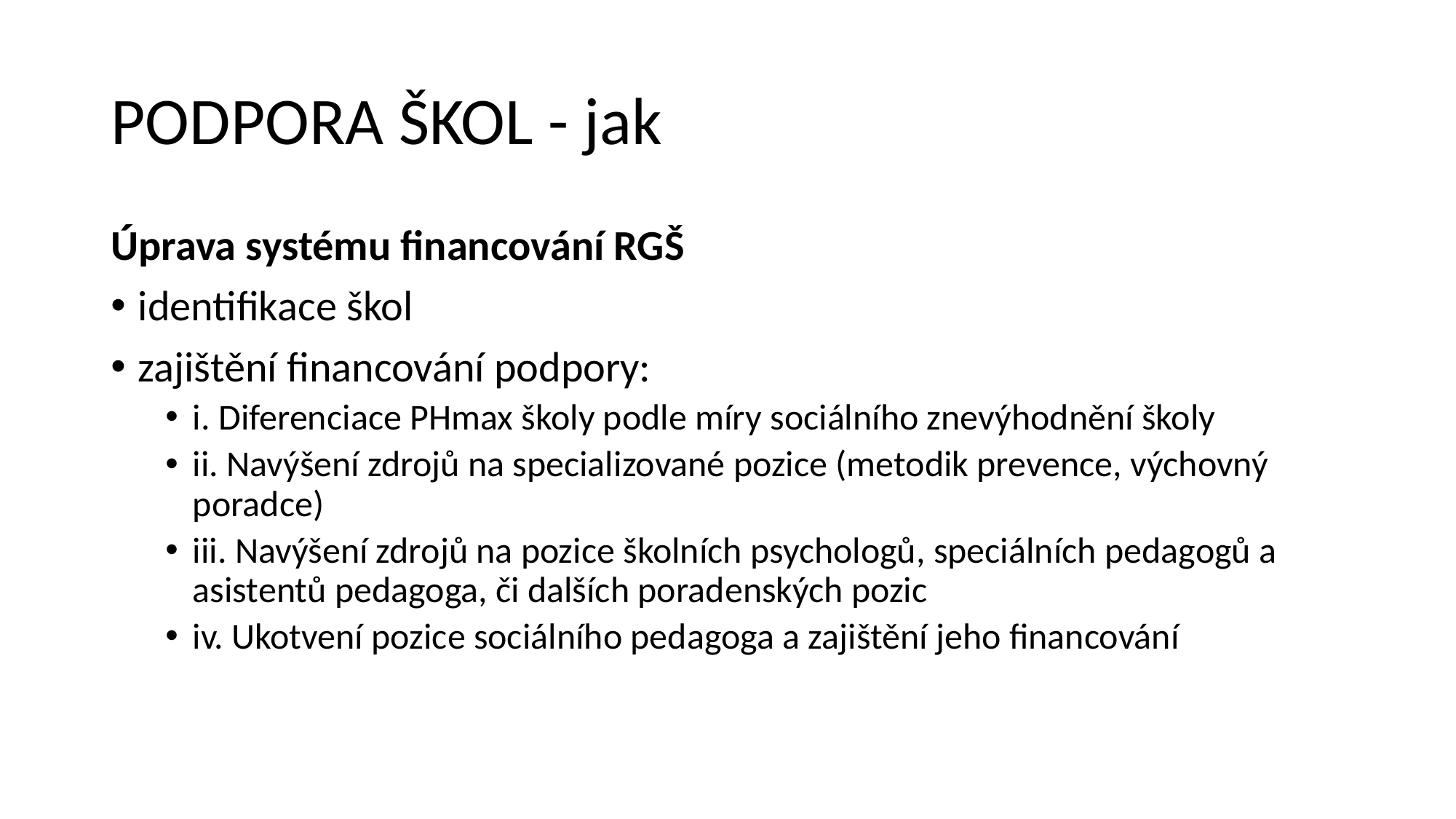

# PODPORA ŠKOL - jak
Úprava systému financování RGŠ
identifikace škol
zajištění financování podpory:
i. Diferenciace PHmax školy podle míry sociálního znevýhodnění školy
ii. Navýšení zdrojů na specializované pozice (metodik prevence, výchovný poradce)
iii. Navýšení zdrojů na pozice školních psychologů, speciálních pedagogů a asistentů pedagoga, či dalších poradenských pozic
iv. Ukotvení pozice sociálního pedagoga a zajištění jeho financování